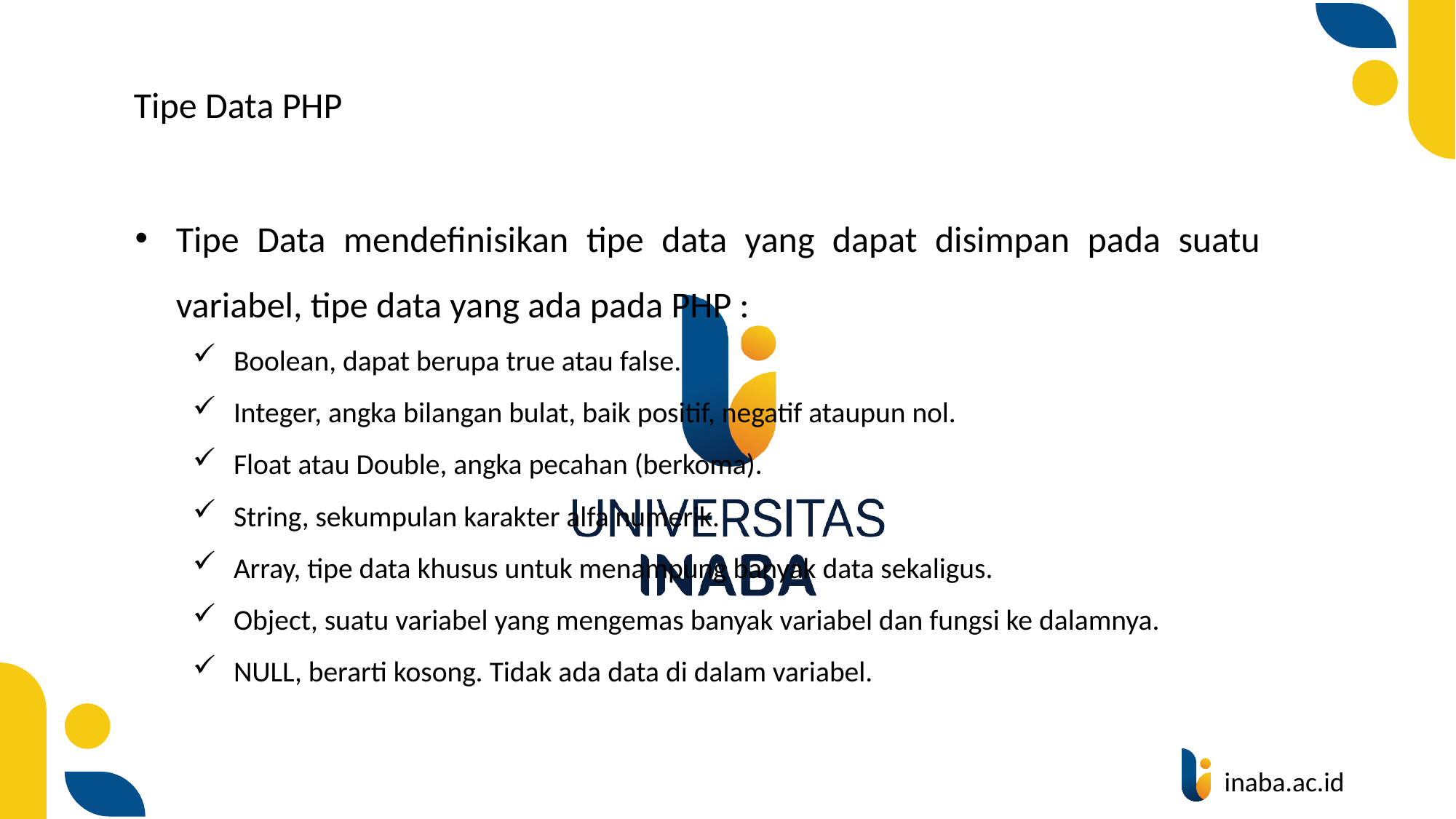

# Tipe Data PHP
Tipe Data mendefinisikan tipe data yang dapat disimpan pada suatu variabel, tipe data yang ada pada PHP :
Boolean, dapat berupa true atau false.
Integer, angka bilangan bulat, baik positif, negatif ataupun nol.
Float atau Double, angka pecahan (berkoma).
String, sekumpulan karakter alfa numerik.
Array, tipe data khusus untuk menampung banyak data sekaligus.
Object, suatu variabel yang mengemas banyak variabel dan fungsi ke dalamnya.
NULL, berarti kosong. Tidak ada data di dalam variabel.